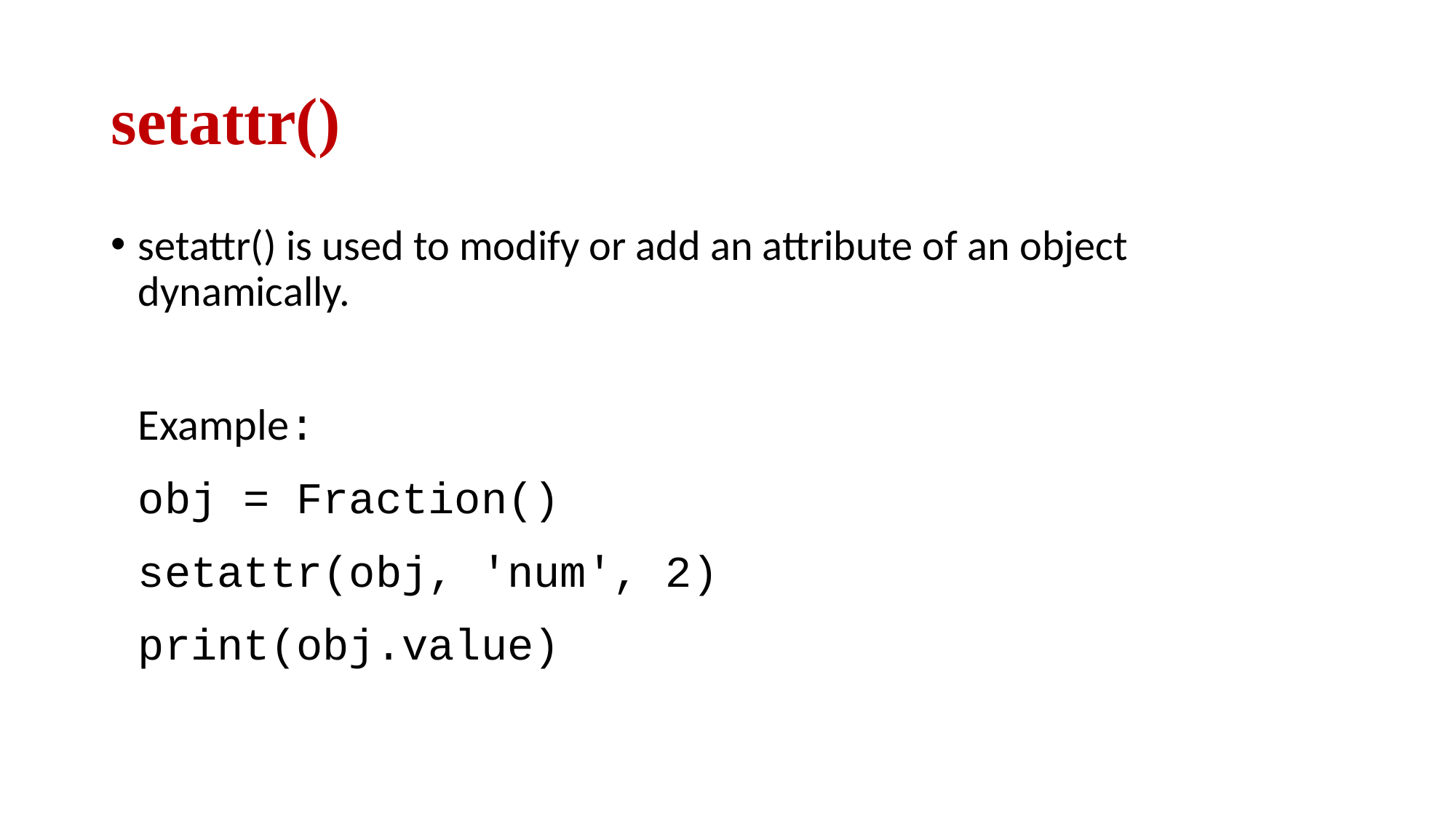

# setattr()
setattr() is used to modify or add an attribute of an object dynamically.

Example:
obj = Fraction()
setattr(obj, 'num', 2)
print(obj.value)